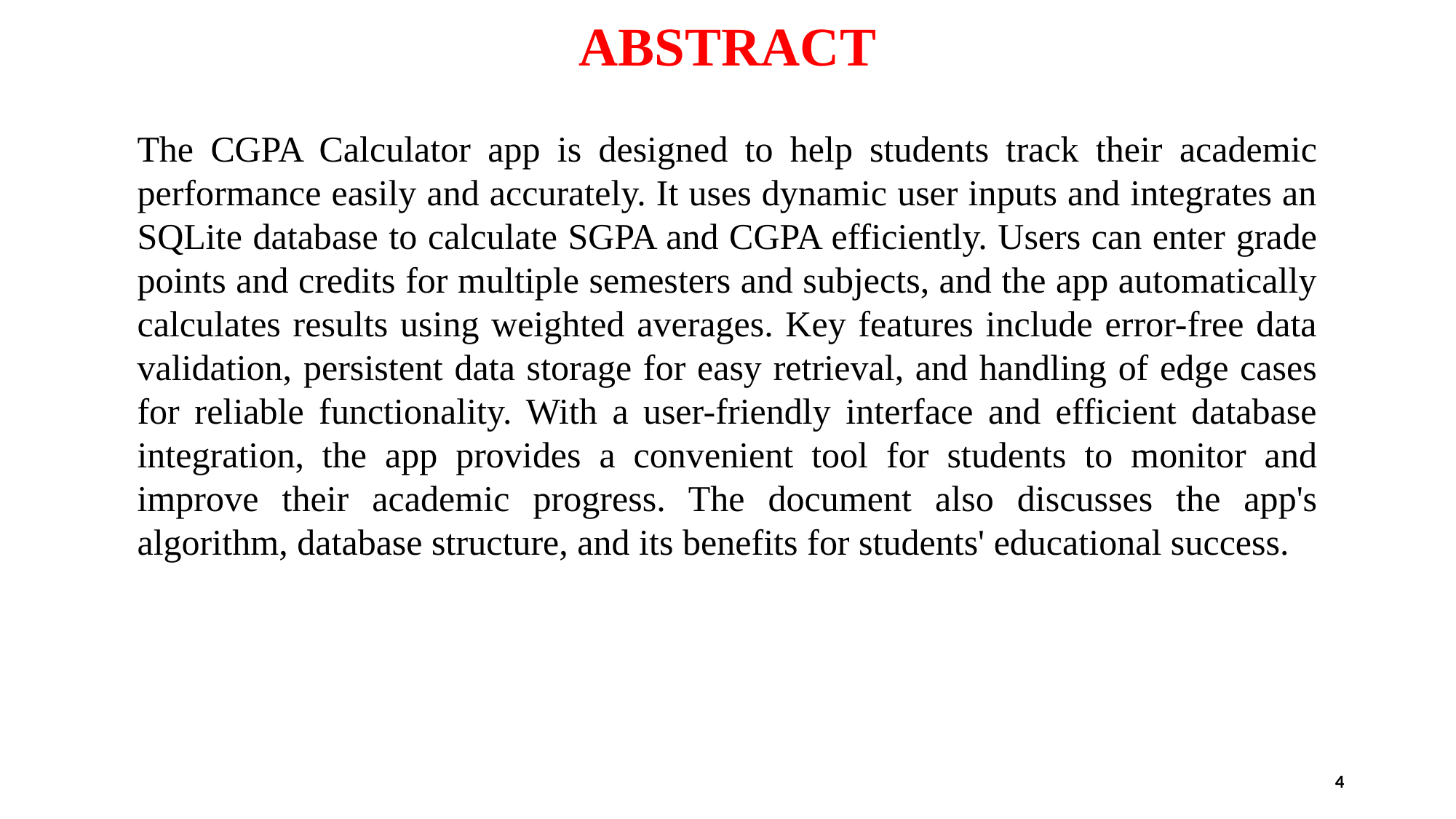

# ABSTRACT
The CGPA Calculator app is designed to help students track their academic performance easily and accurately. It uses dynamic user inputs and integrates an SQLite database to calculate SGPA and CGPA efficiently. Users can enter grade points and credits for multiple semesters and subjects, and the app automatically calculates results using weighted averages. Key features include error-free data validation, persistent data storage for easy retrieval, and handling of edge cases for reliable functionality. With a user-friendly interface and efficient database integration, the app provides a convenient tool for students to monitor and improve their academic progress. The document also discusses the app's algorithm, database structure, and its benefits for students' educational success.​
4